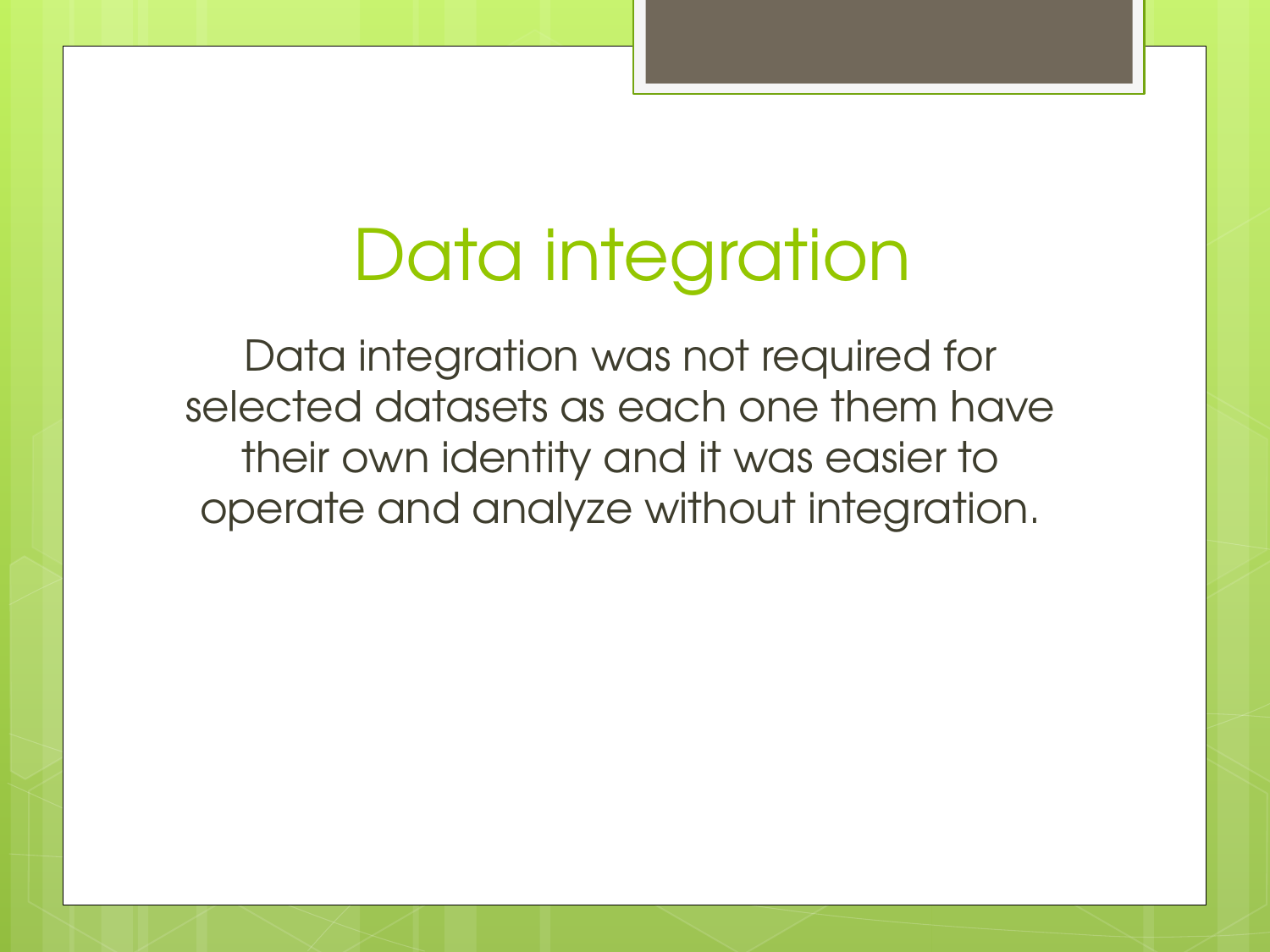

# Data integration
Data integration was not required for selected datasets as each one them have their own identity and it was easier to operate and analyze without integration.